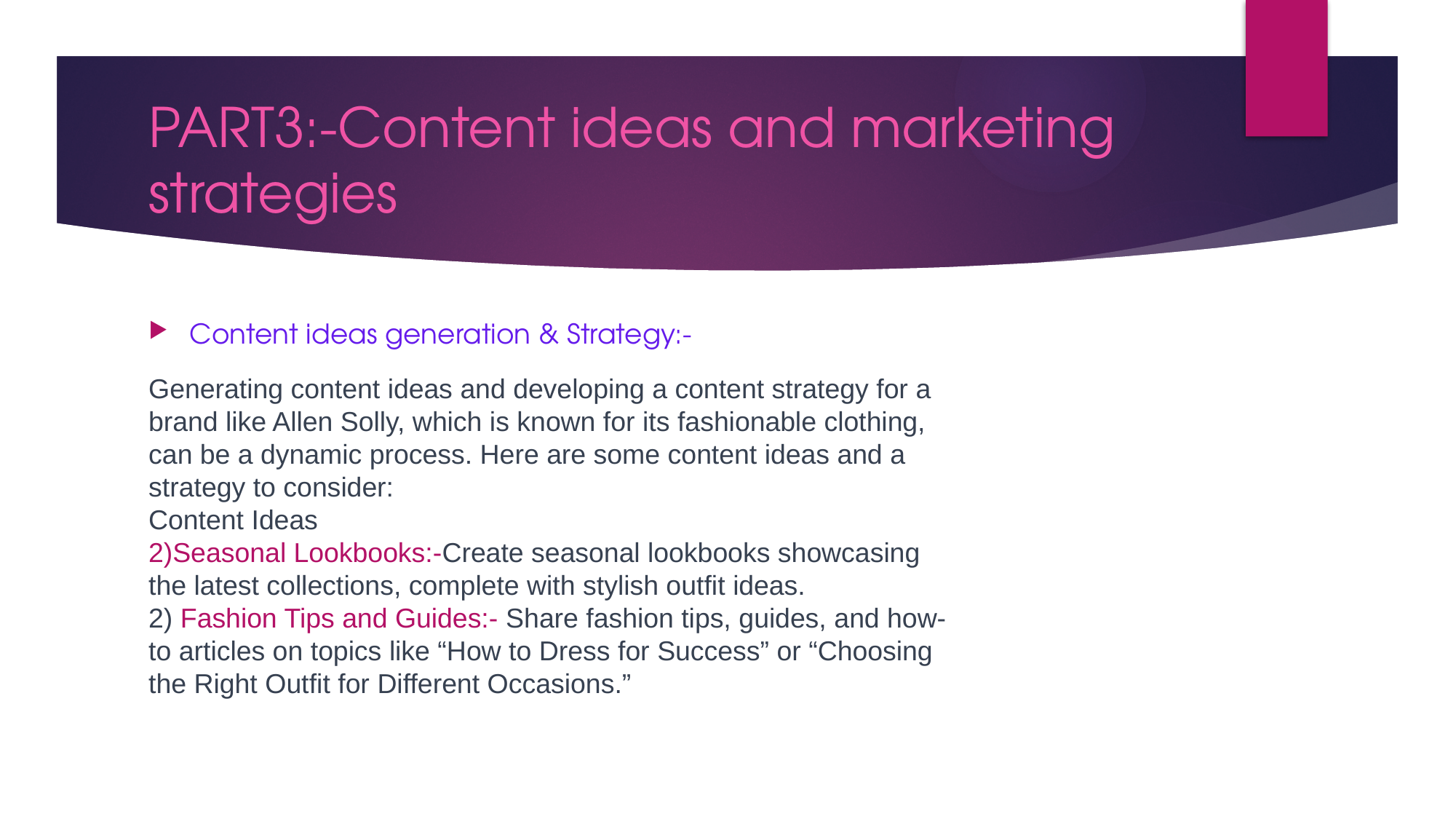

# PART3:-Content ideas and marketing strategies
Content ideas generation & Strategy:-

Generating content ideas and developing a content strategy for a brand like Allen Solly, which is known for its fashionable clothing, can be a dynamic process. Here are some content ideas and a strategy to consider:
Content Ideas
2)Seasonal Lookbooks:-Create seasonal lookbooks showcasing the latest collections, complete with stylish outfit ideas.
2) Fashion Tips and Guides:- Share fashion tips, guides, and how-to articles on topics like “How to Dress for Success” or “Choosing the Right Outfit for Different Occasions.”